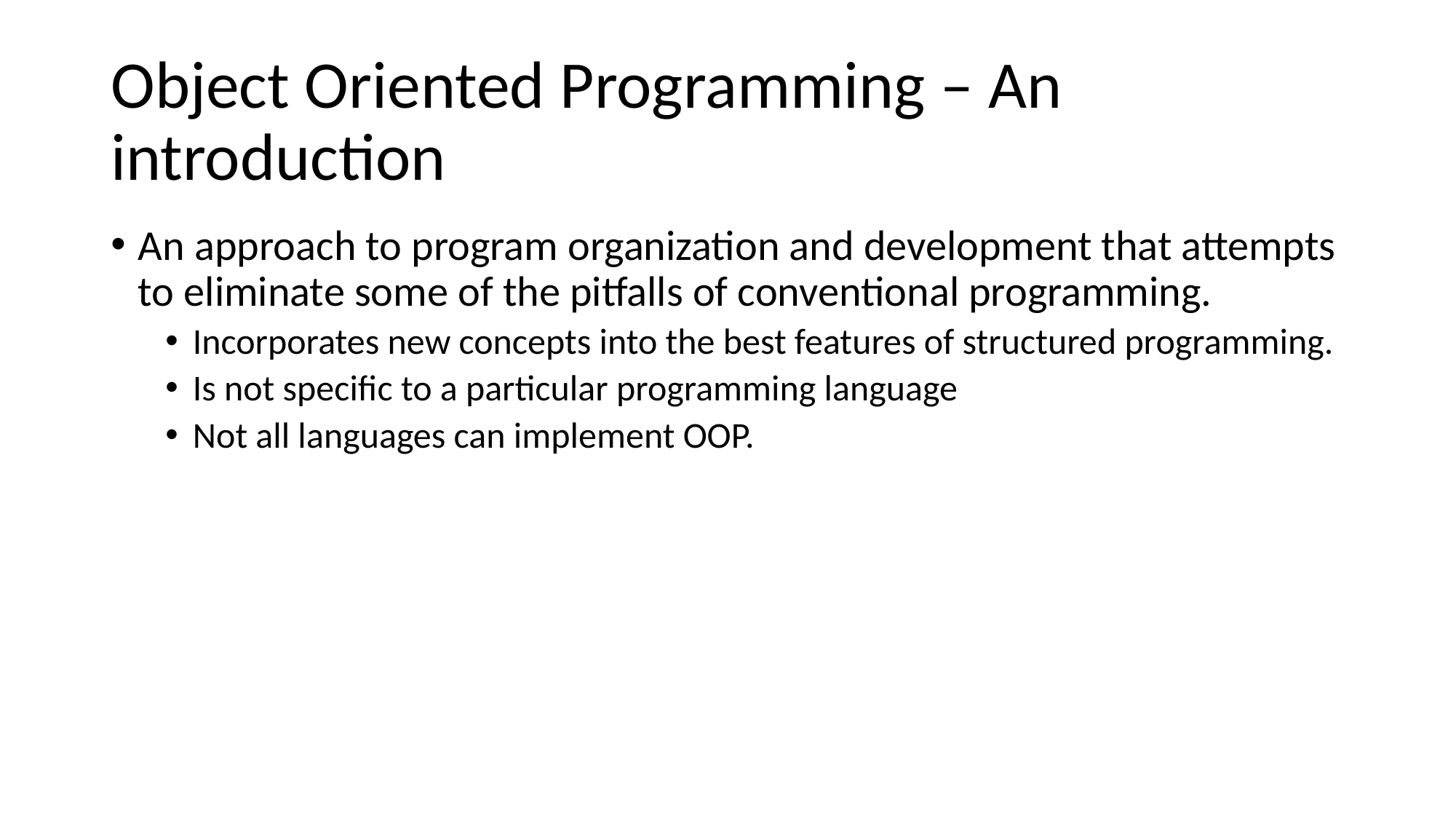

# Object Oriented Programming – An introduction
An approach to program organization and development that attempts to eliminate some of the pitfalls of conventional programming.
Incorporates new concepts into the best features of structured programming.
Is not specific to a particular programming language
Not all languages can implement OOP.